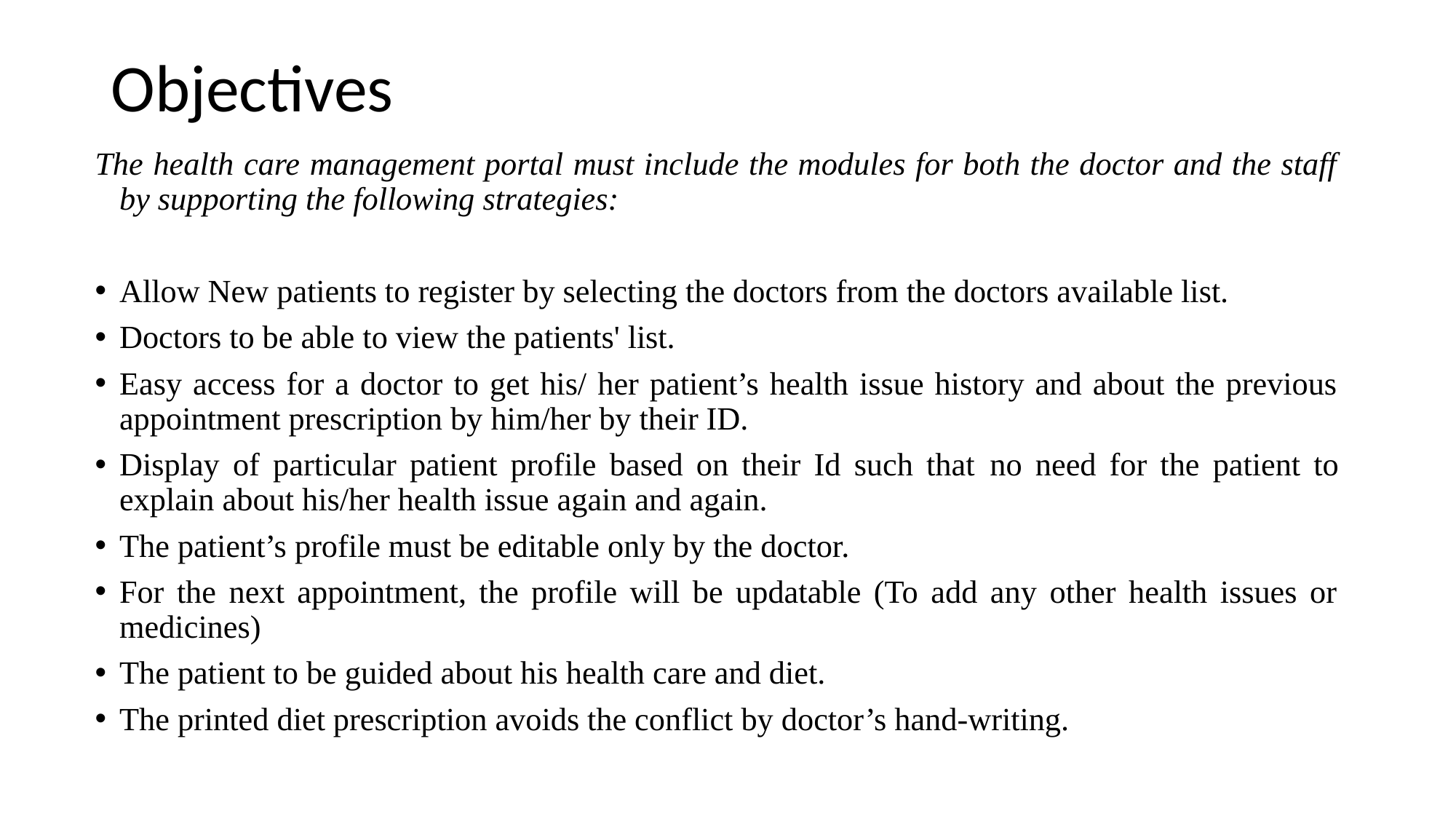

# Objectives
The health care management portal must include the modules for both the doctor and the staff by supporting the following strategies:

Allow New patients to register by selecting the doctors from the doctors available list.
Doctors to be able to view the patients' list.
Easy access for a doctor to get his/ her patient’s health issue history and about the previous appointment prescription by him/her by their ID.
Display of particular patient profile based on their Id such that no need for the patient to explain about his/her health issue again and again.
The patient’s profile must be editable only by the doctor.
For the next appointment, the profile will be updatable (To add any other health issues or medicines)
The patient to be guided about his health care and diet.
The printed diet prescription avoids the conflict by doctor’s hand-writing.